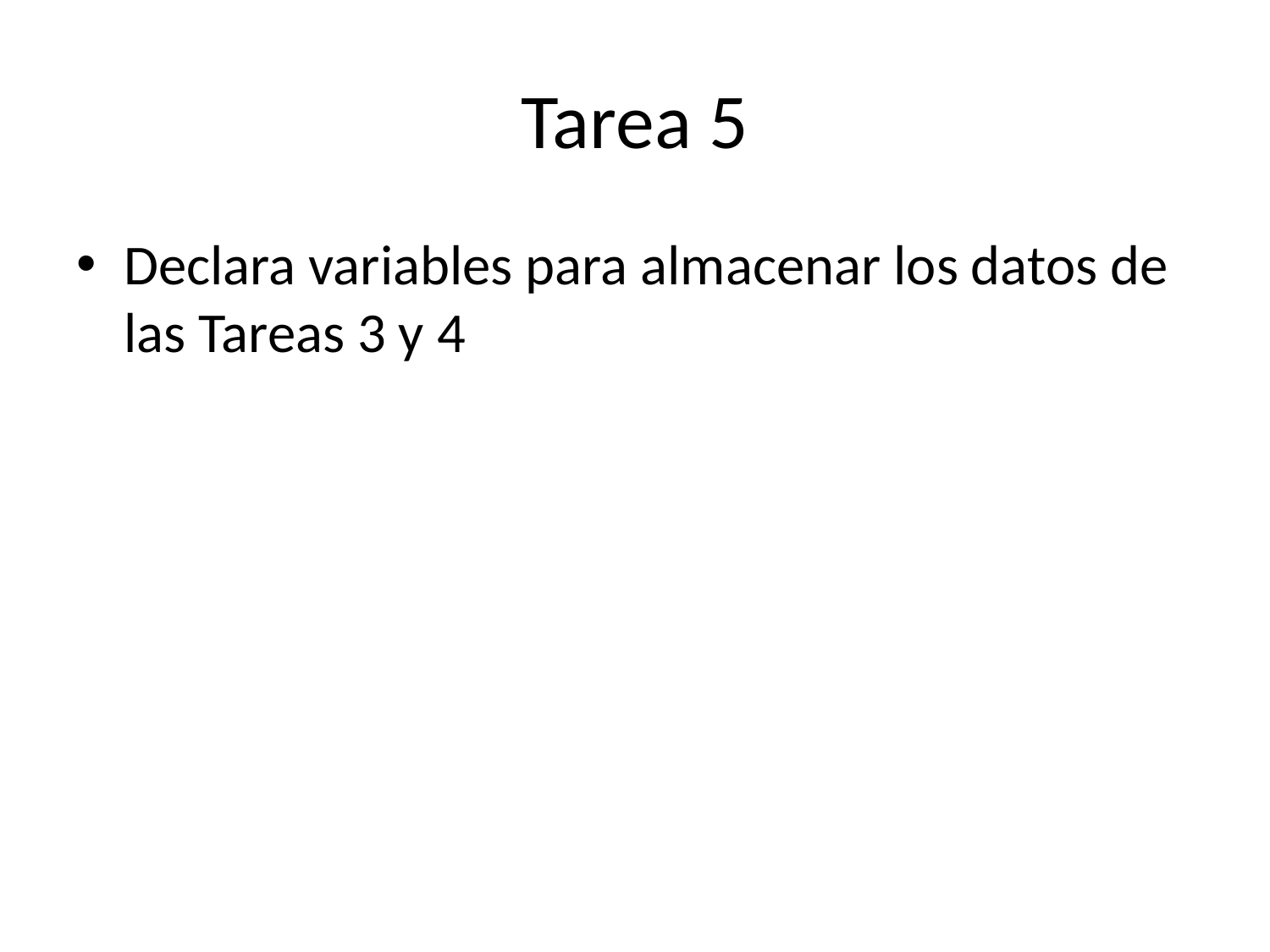

# Tarea 5
Declara variables para almacenar los datos de las Tareas 3 y 4